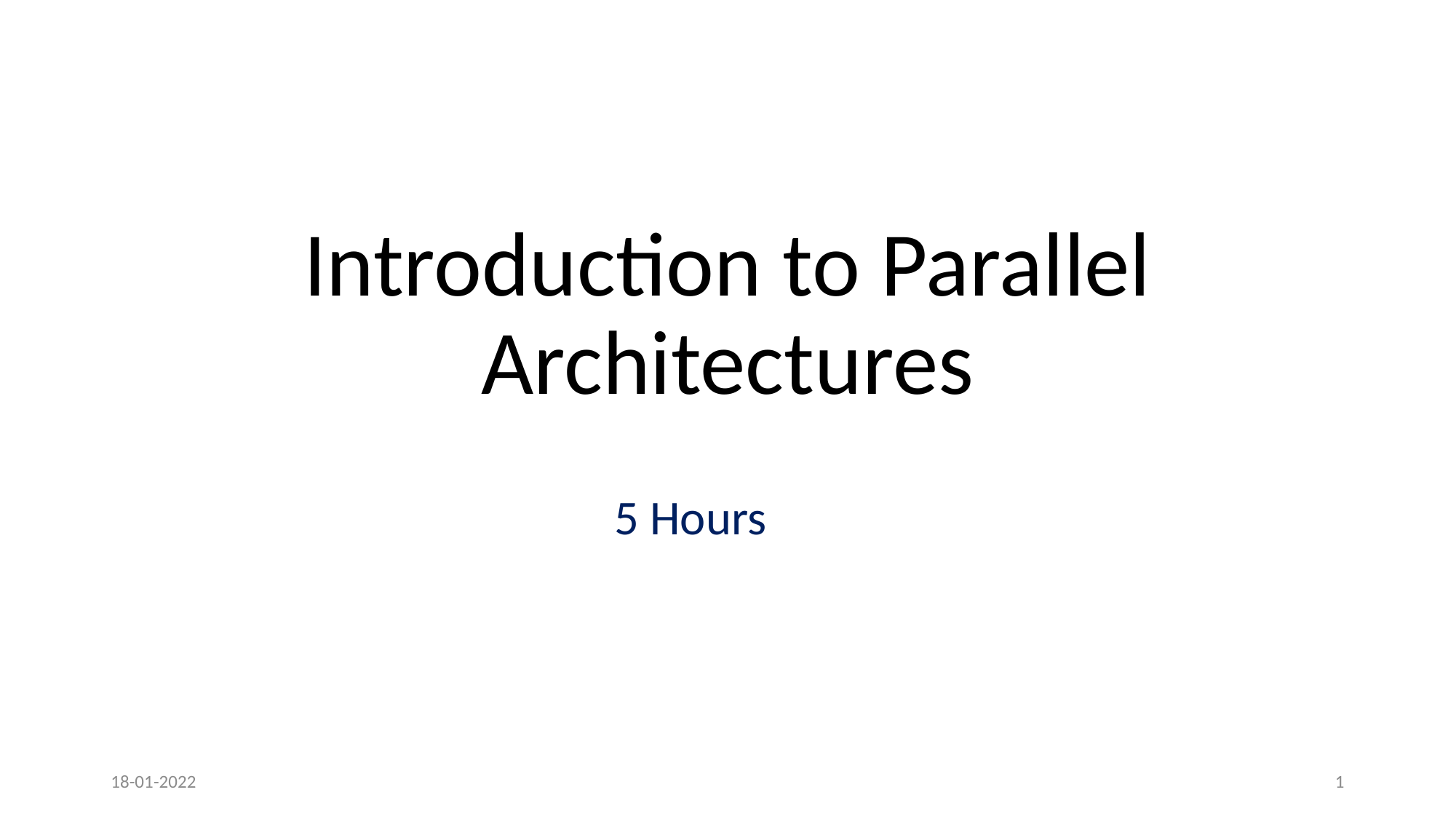

# Introduction to Parallel Architectures
5 Hours
18-01-2022
1